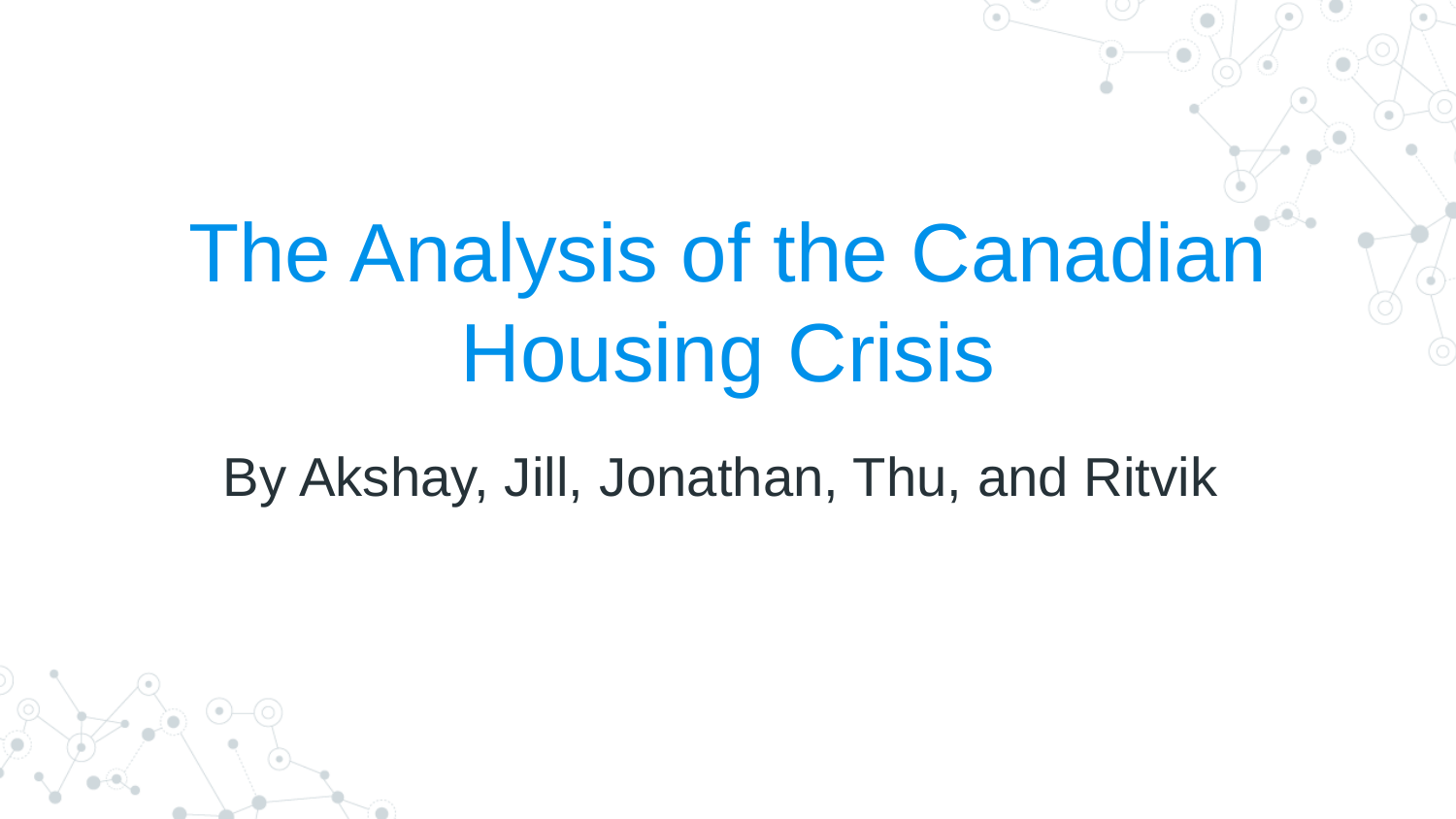

# The Analysis of the Canadian Housing Crisis
By Akshay, Jill, Jonathan, Thu, and Ritvik